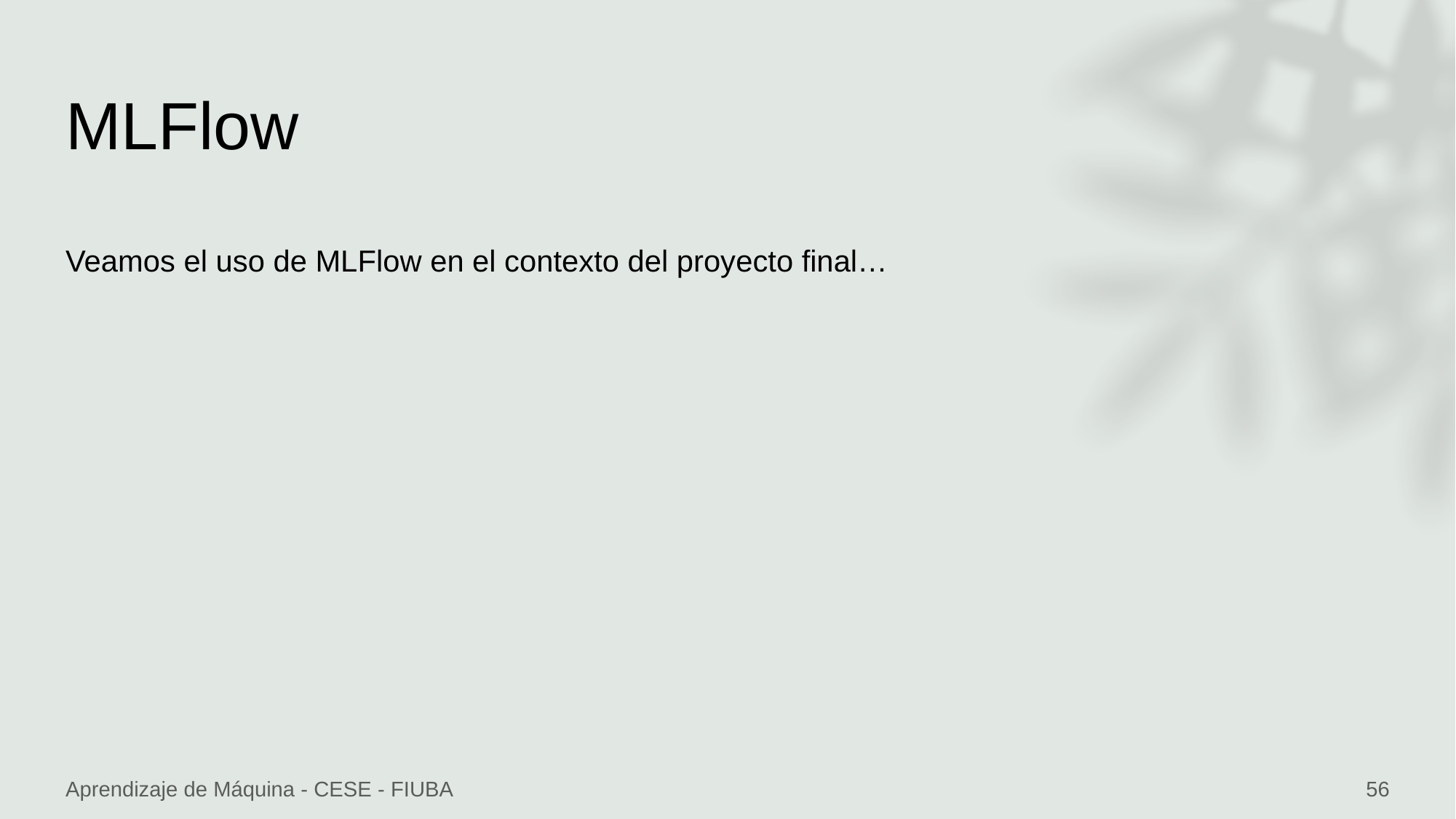

# MLFlow
Veamos el uso de MLFlow en el contexto del proyecto final…

Aprendizaje de Máquina - CESE - FIUBA
56